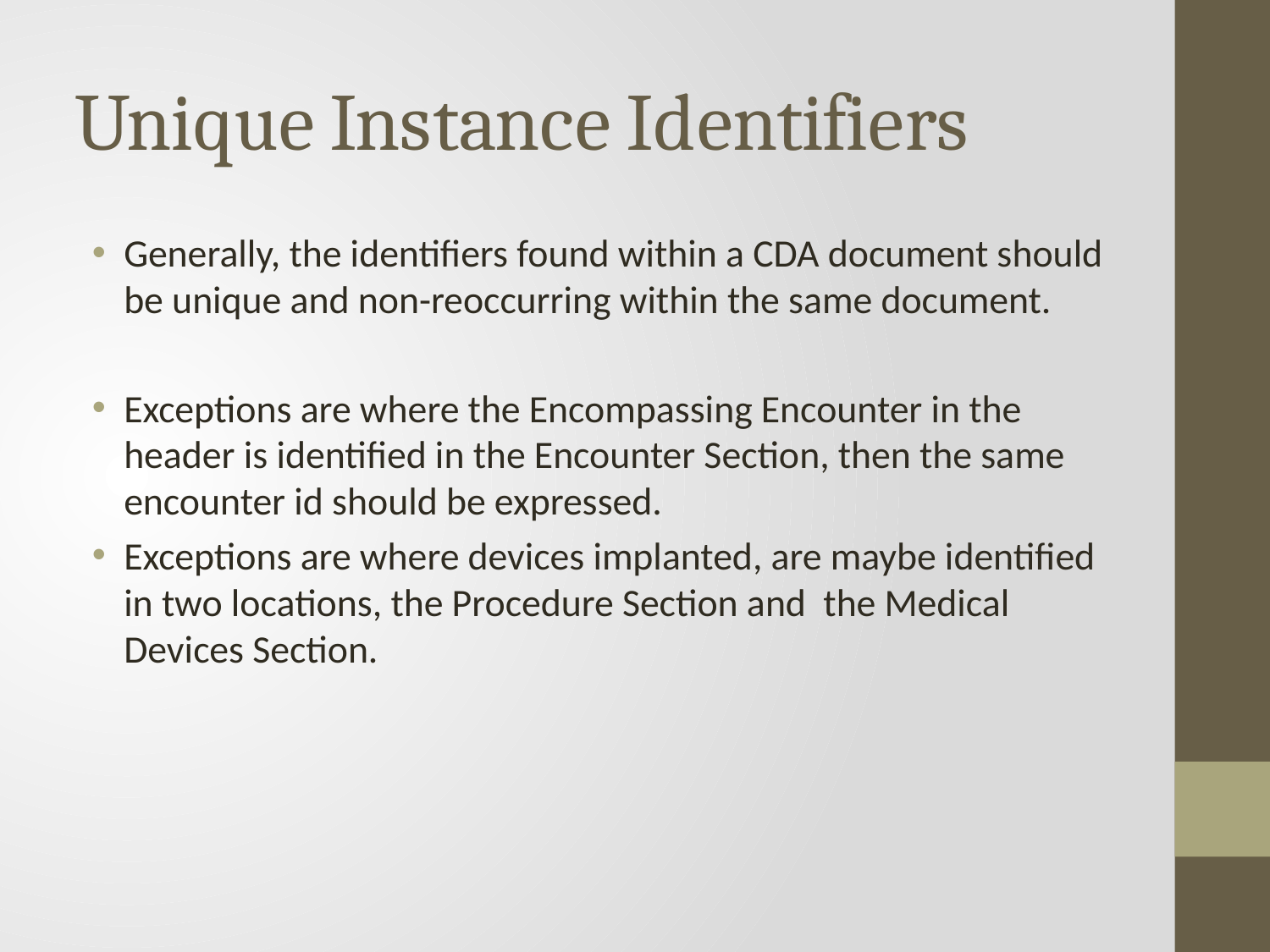

# Unique Instance Identifiers
Generally, the identifiers found within a CDA document should be unique and non-reoccurring within the same document.

Exceptions are where the Encompassing Encounter in the header is identified in the Encounter Section, then the same encounter id should be expressed.
Exceptions are where devices implanted, are maybe identified in two locations, the Procedure Section and  the Medical Devices Section.